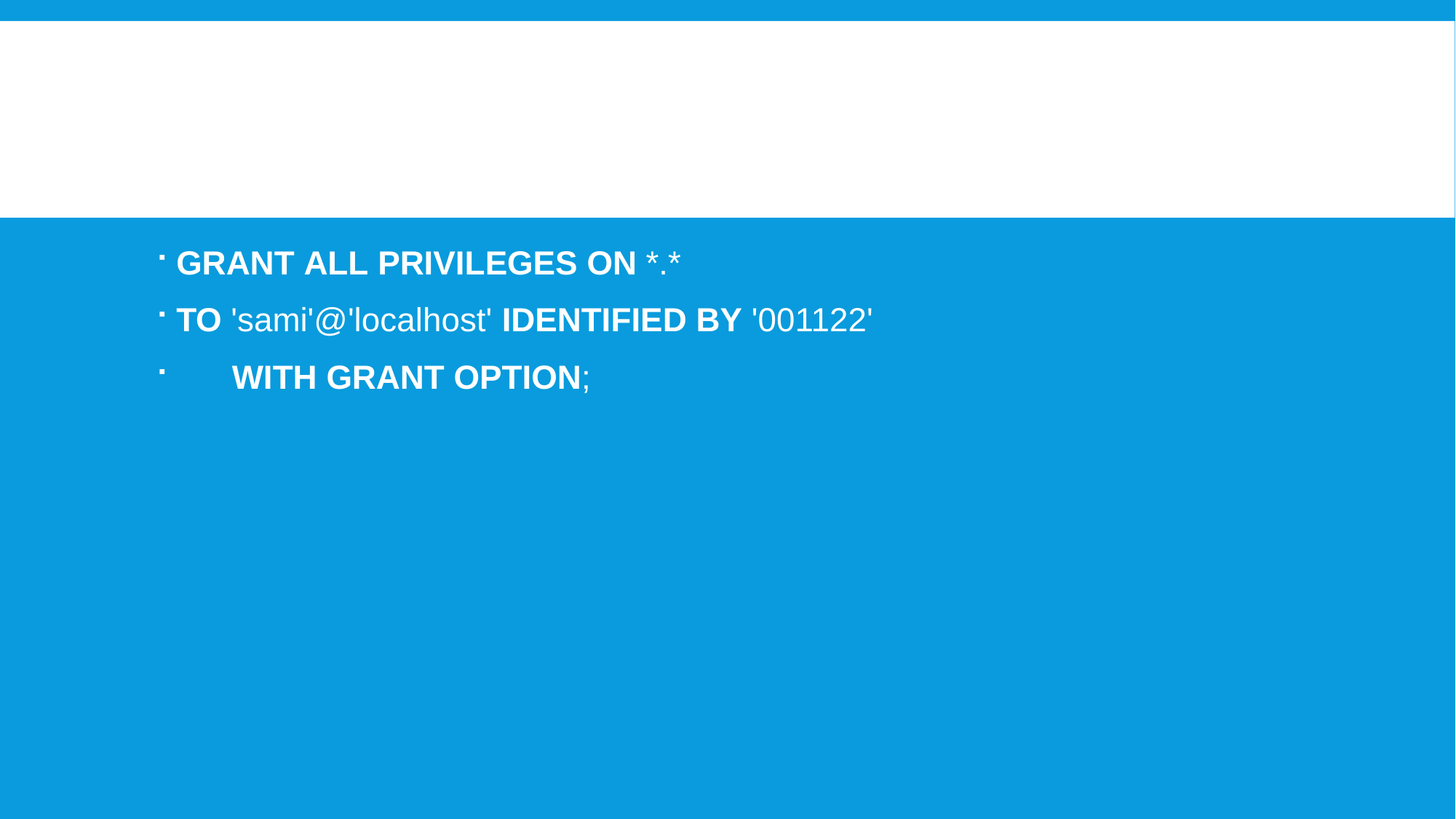

#
GRANT ALL PRIVILEGES ON *.*
TO 'sami'@'localhost' IDENTIFIED BY '001122'
      WITH GRANT OPTION;